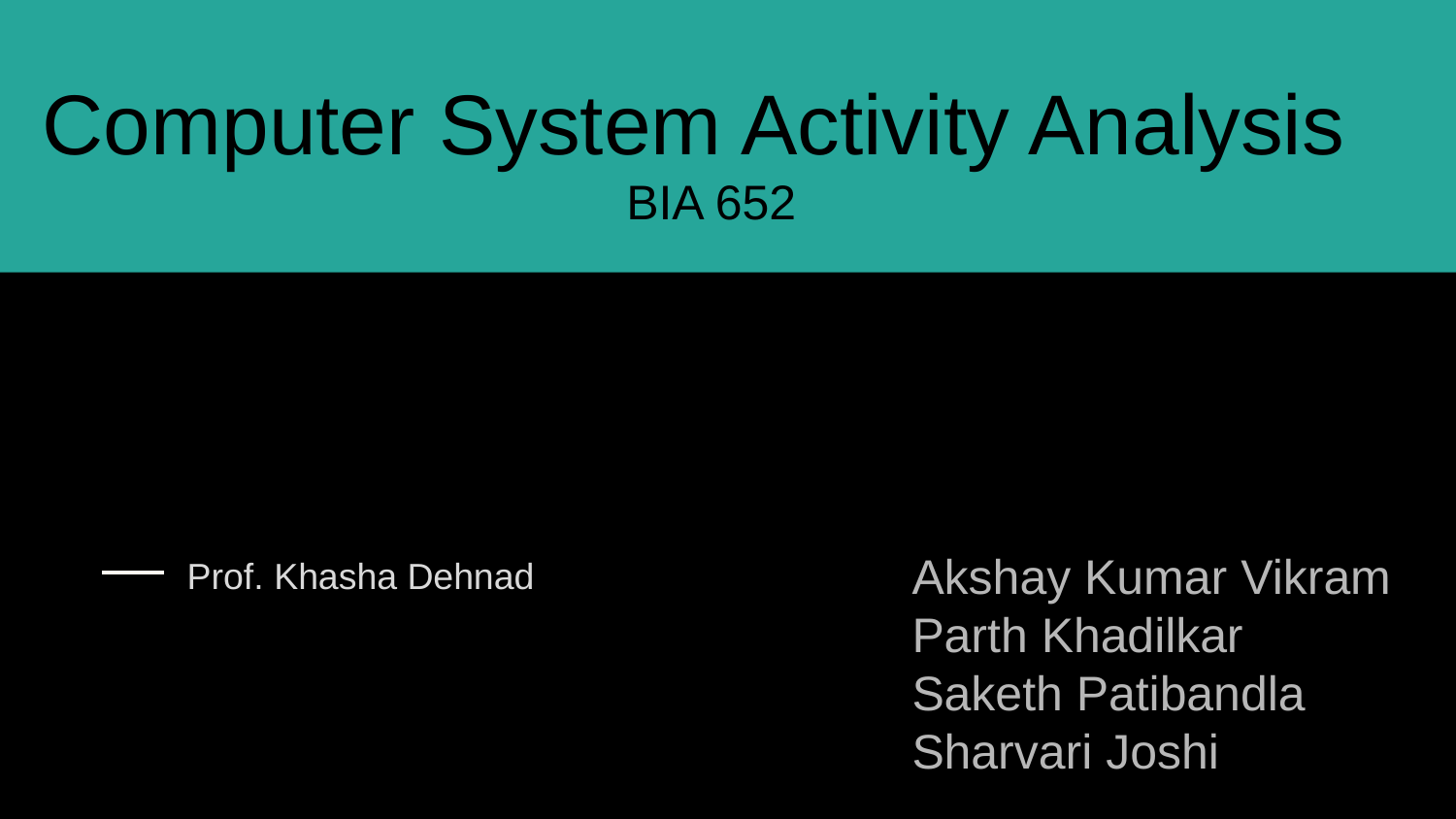

# Computer System Activity Analysis
                                           BIA 652
Akshay Kumar Vikram
Parth Khadilkar
Saketh Patibandla
Sharvari Joshi
Prof. Khasha Dehnad A